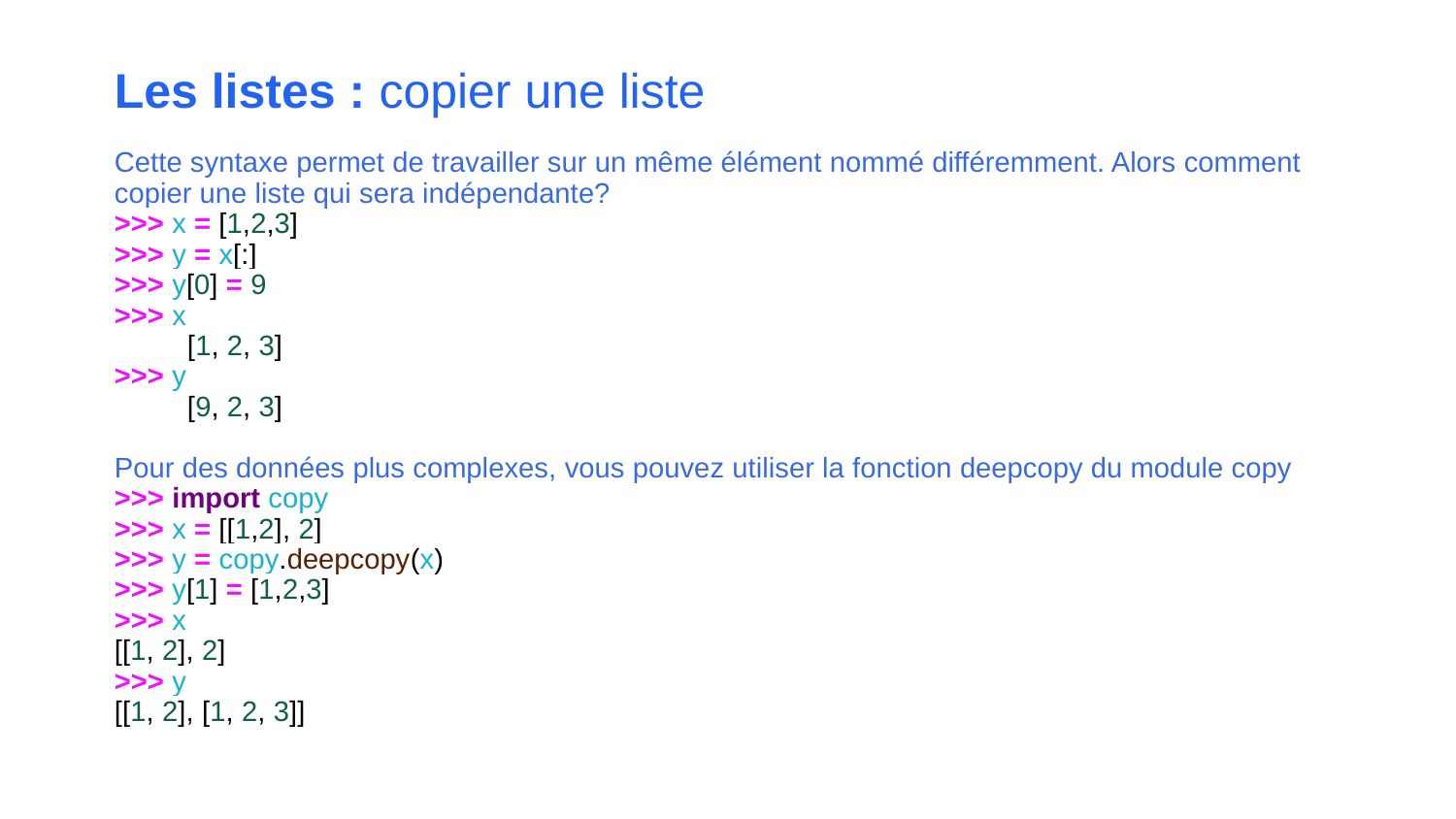

Les listes : copier une liste

Cette syntaxe permet de travailler sur un même élément nommé différemment. Alors comment copier une liste qui sera indépendante?
>>> x = [1,2,3]
>>> y = x[:]
>>> y[0] = 9
>>> x
[1, 2, 3]
>>> y
[9, 2, 3]

Pour des données plus complexes, vous pouvez utiliser la fonction deepcopy du module copy
>>> import copy
>>> x = [[1,2], 2]
>>> y = copy.deepcopy(x)
>>> y[1] = [1,2,3]
>>> x
[[1, 2], 2]
>>> y
[[1, 2], [1, 2, 3]]